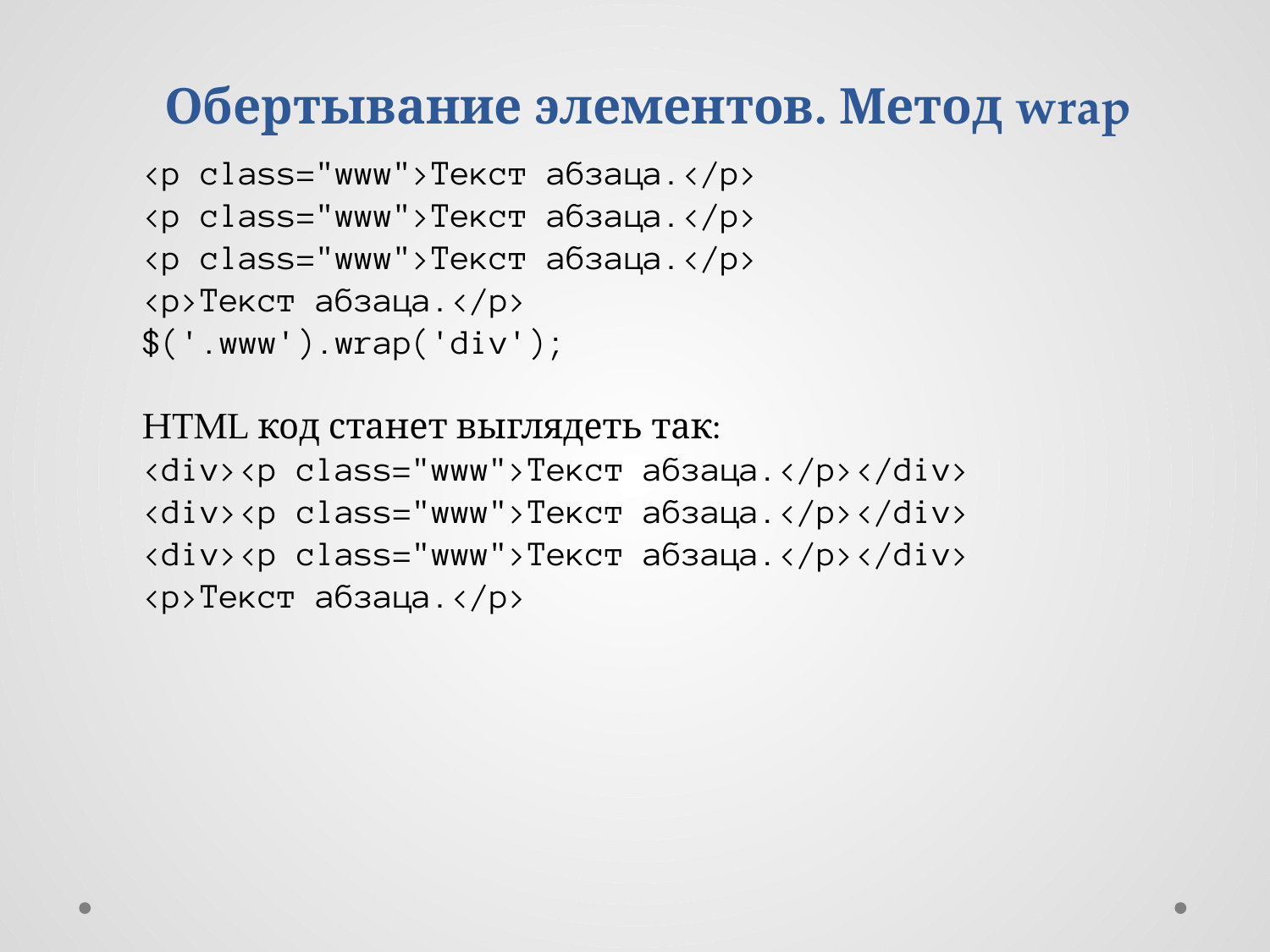

Обертывание элементов. Метод wrap
<p class="www">Текст абзаца.</p>
<p class="www">Текст абзаца.</p>
<p class="www">Текст абзаца.</p>
<p>Текст абзаца.</p>
$('.www').wrap('div');

HTML код станет выглядеть так:
<div><p class="www">Текст абзаца.</p></div>
<div><p class="www">Текст абзаца.</p></div>
<div><p class="www">Текст абзаца.</p></div>
<p>Текст абзаца.</p>